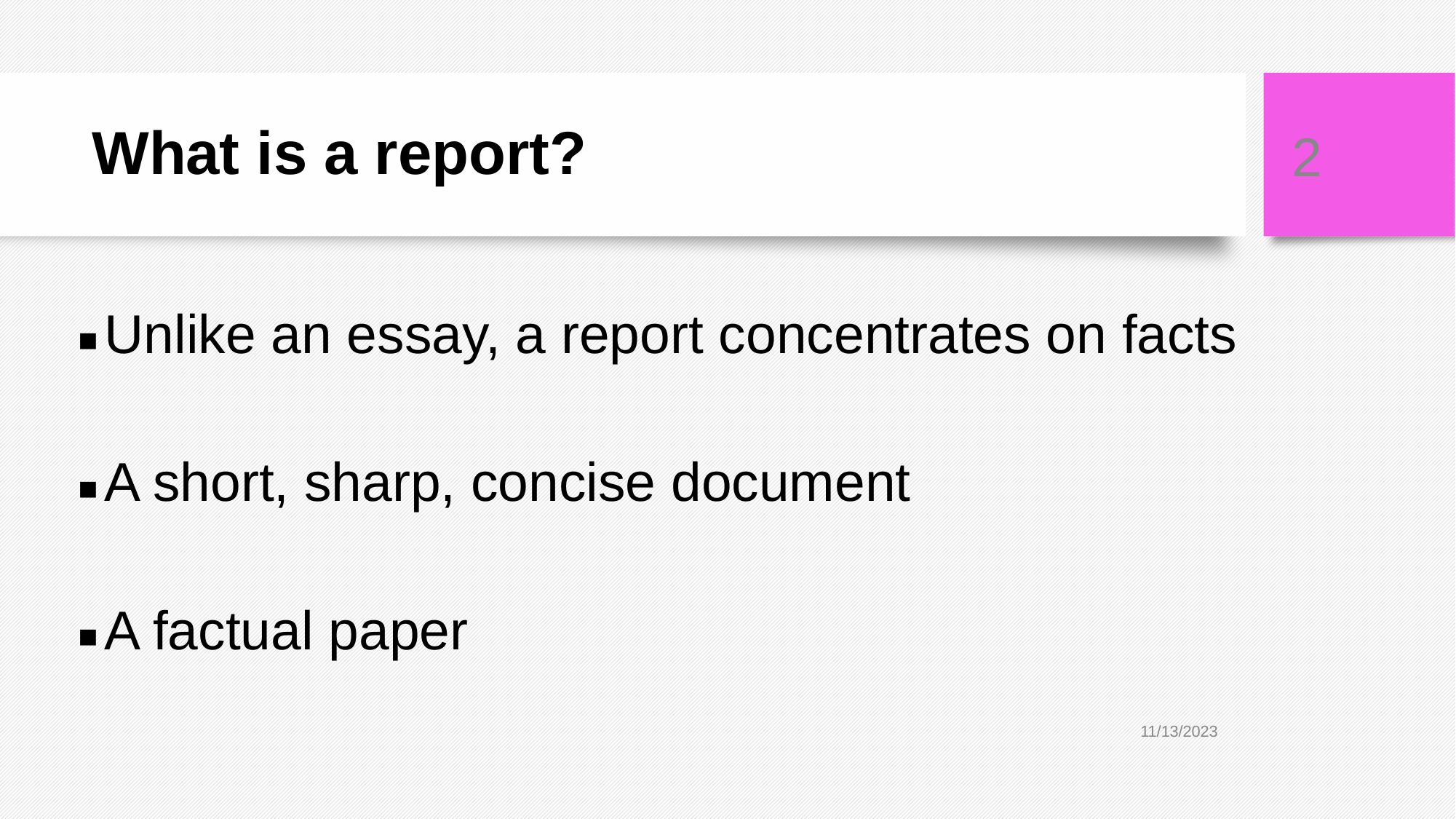

2
# What is a report?
Unlike an essay, a report concentrates on facts

A short, sharp, concise document

A factual paper
11/13/2023